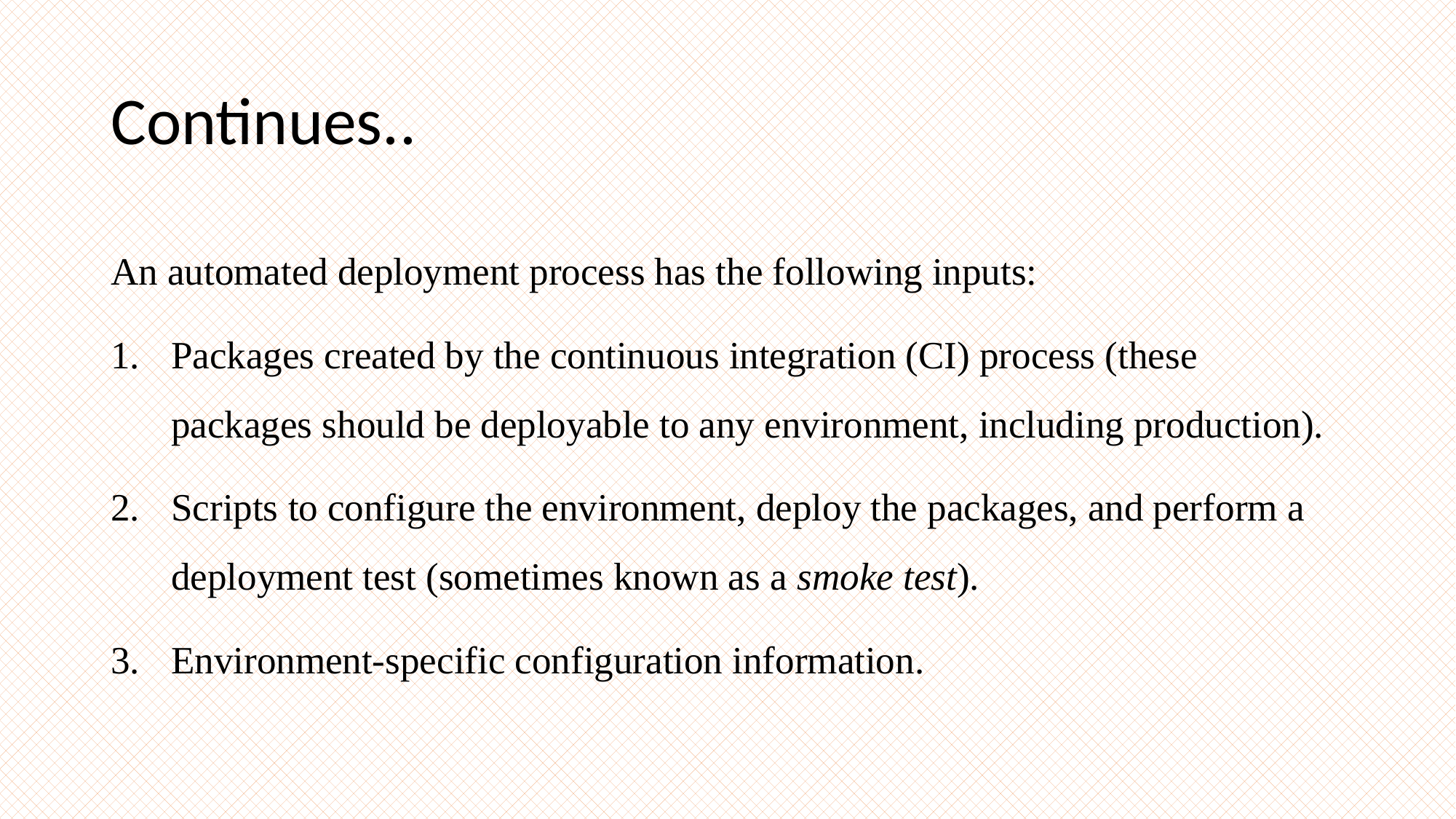

# Continues..
An automated deployment process has the following inputs:
Packages created by the continuous integration (CI) process (these packages should be deployable to any environment, including production).
Scripts to configure the environment, deploy the packages, and perform a deployment test (sometimes known as a smoke test).
Environment-specific configuration information.